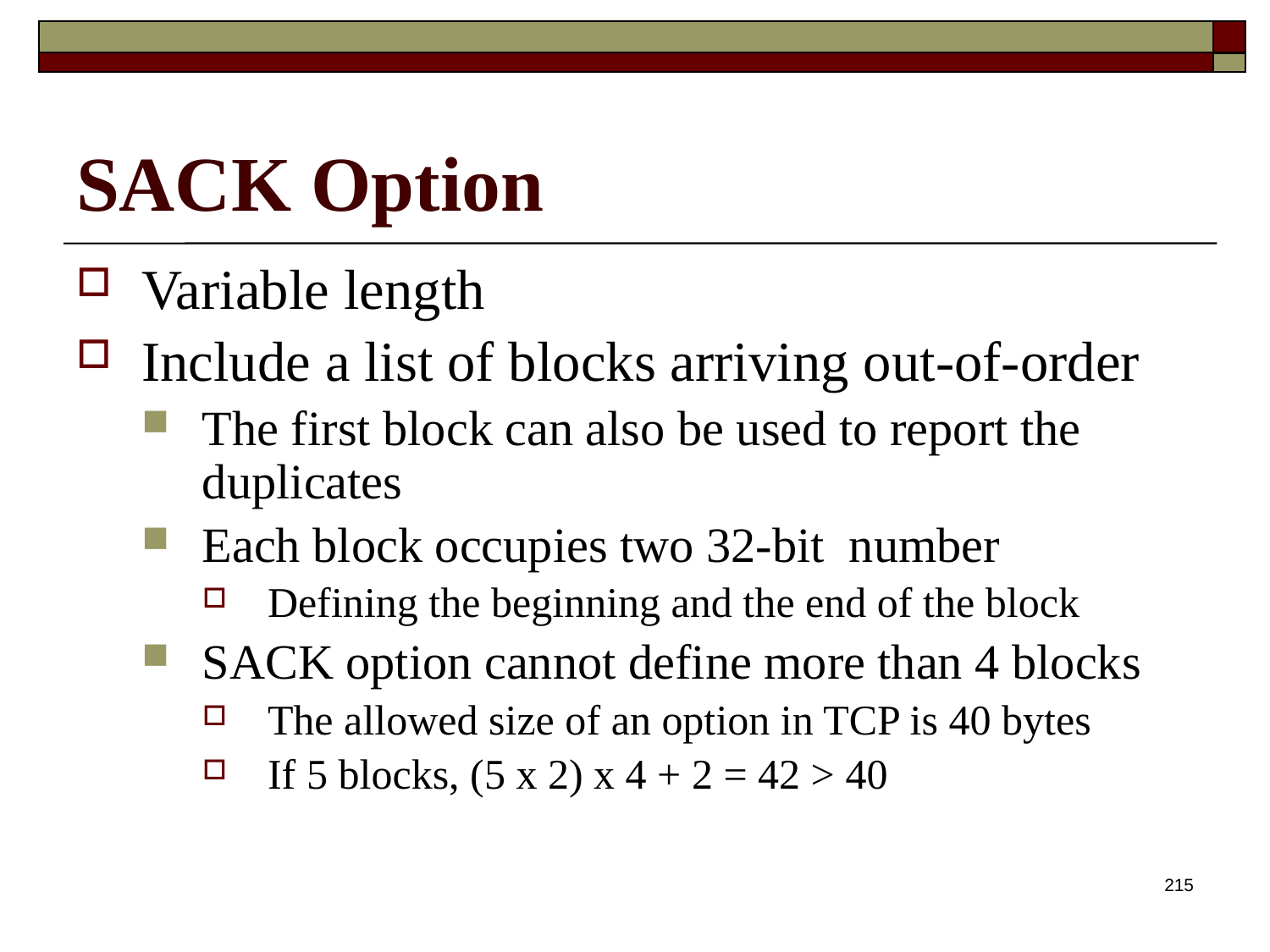

# SACK Option
Variable length
Include a list of blocks arriving out-of-order
The first block can also be used to report the duplicates
Each block occupies two 32-bit  number
Defining the beginning and the end of the block
SACK option cannot define more than 4 blocks
The allowed size of an option in TCP is 40 bytes
If 5 blocks, (5 x 2) x 4 + 2 = 42 > 40
215